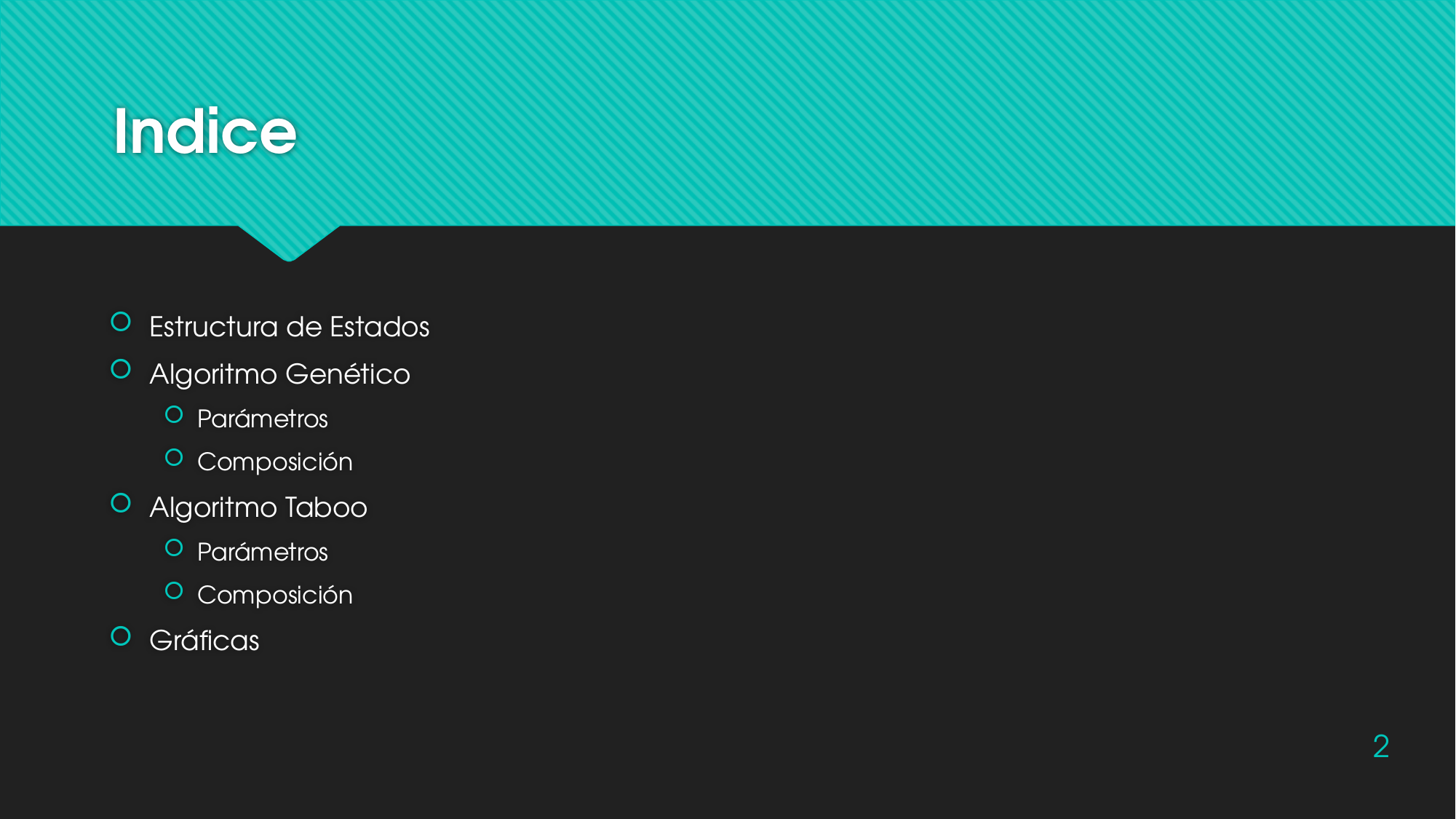

# Indice
Estructura de Estados
Algoritmo Genético
Parámetros
Composición
Algoritmo Taboo
Parámetros
Composición
Gráficas
2